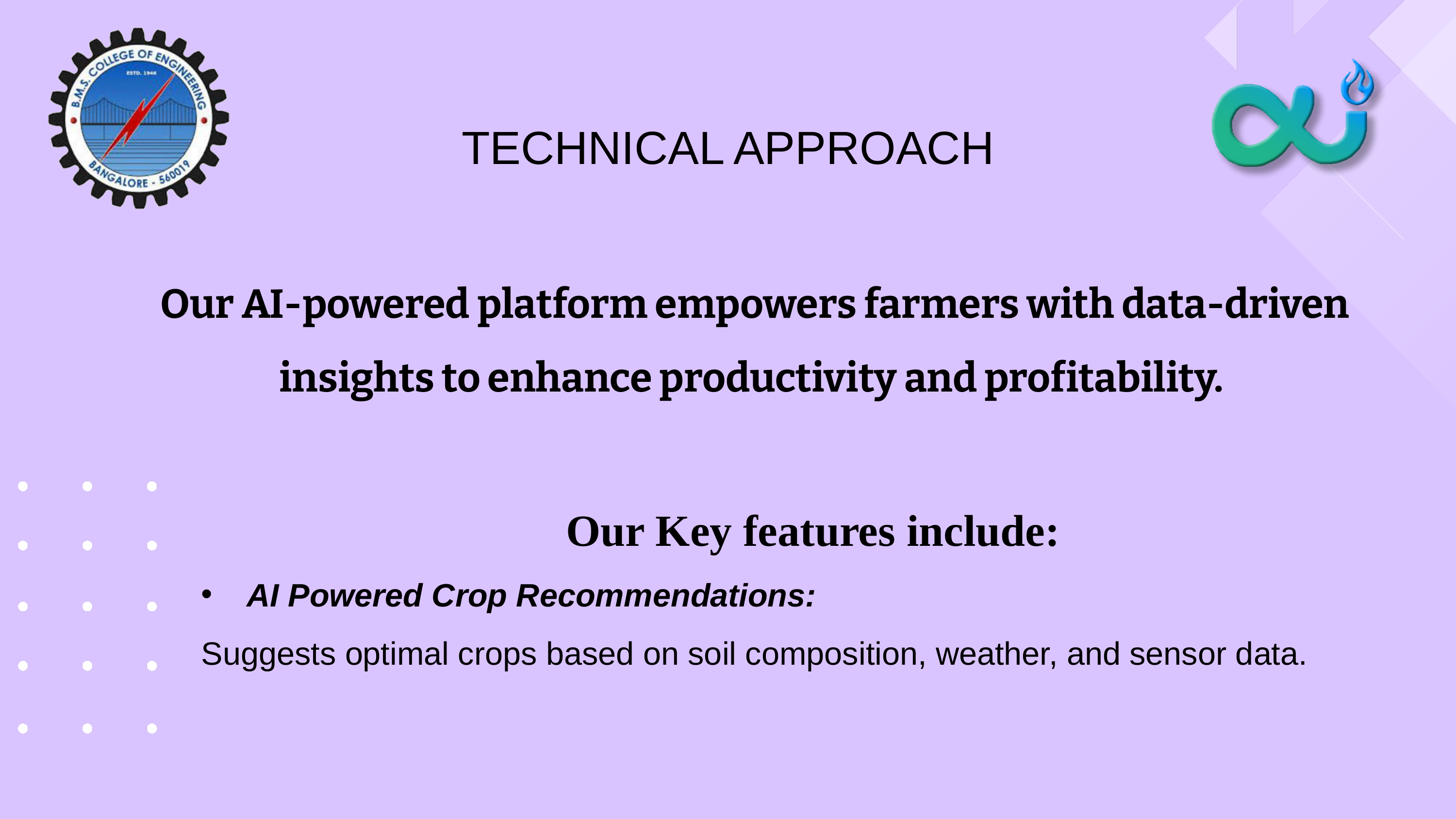

TECHNICAL APPROACH
Our AI-powered platform empowers farmers with data-driven insights to enhance productivity and profitability.
Our Key features include:
AI Powered Crop Recommendations:
Suggests optimal crops based on soil composition, weather, and sensor data.